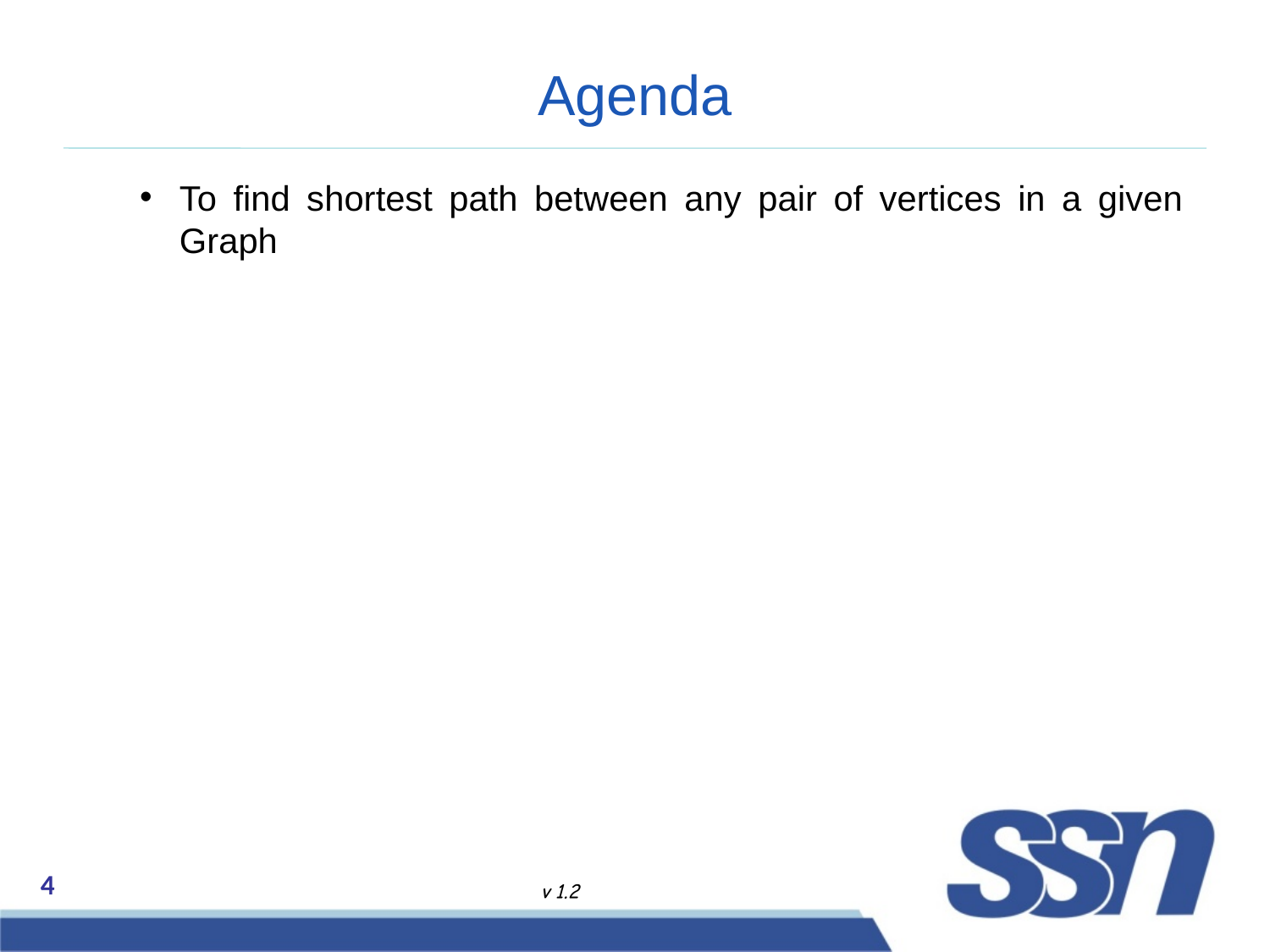

# Agenda
To find shortest path between any pair of vertices in a given Graph